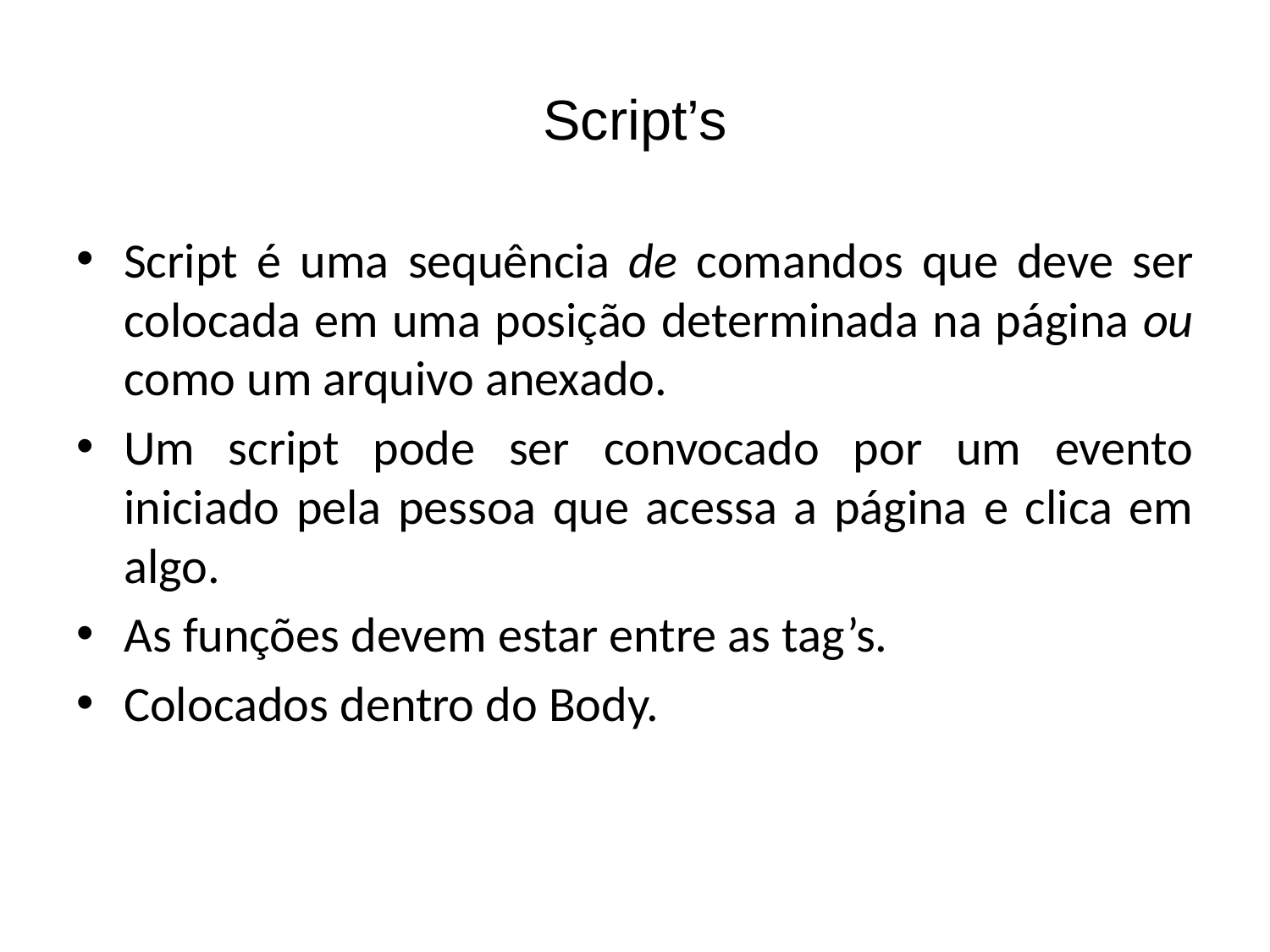

# Script’s
Script é uma sequência de comandos que deve ser colocada em uma posição determinada na página ou como um arquivo anexado.
Um script pode ser convocado por um evento iniciado pela pessoa que acessa a página e clica em algo.
As funções devem estar entre as tag’s.
Colocados dentro do Body.